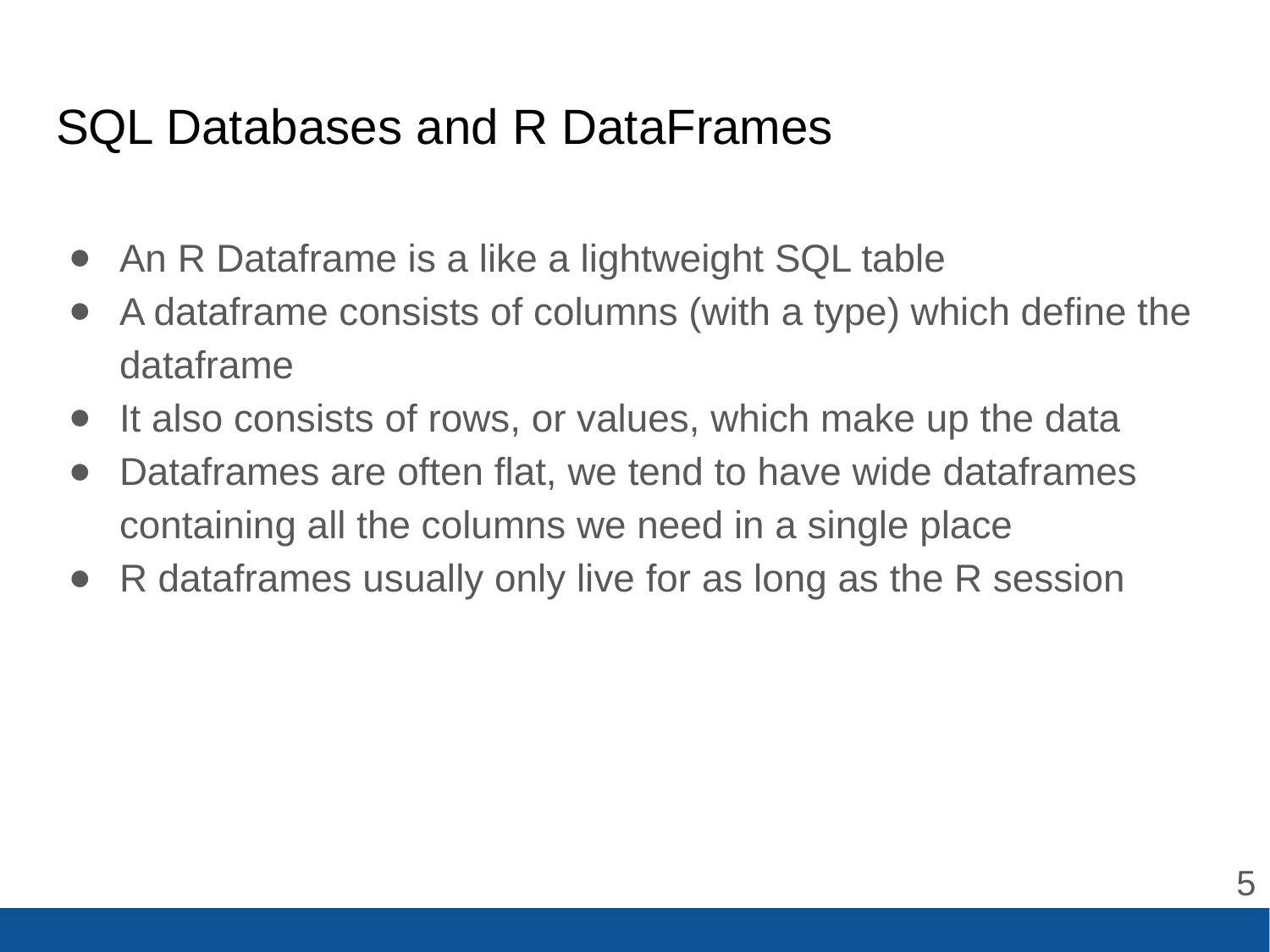

# SQL Databases and R DataFrames
An R Dataframe is a like a lightweight SQL table
A dataframe consists of columns (with a type) which define the dataframe
It also consists of rows, or values, which make up the data
Dataframes are often flat, we tend to have wide dataframes containing all the columns we need in a single place
R dataframes usually only live for as long as the R session

5